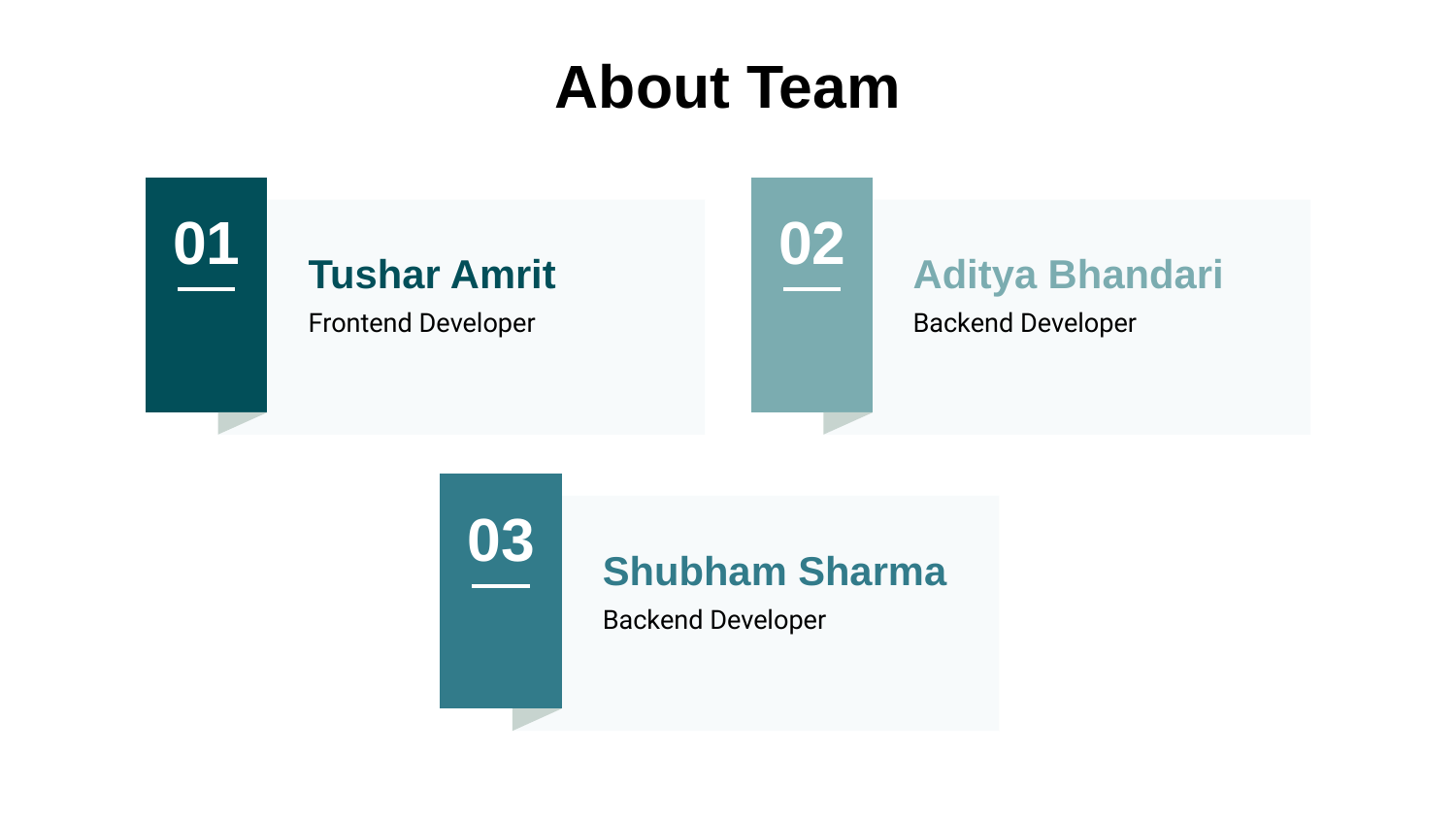

# About Team

01

Tushar Amrit

Frontend Developer

02

Aditya Bhandari

Backend Developer

03

Shubham Sharma

Backend Developer